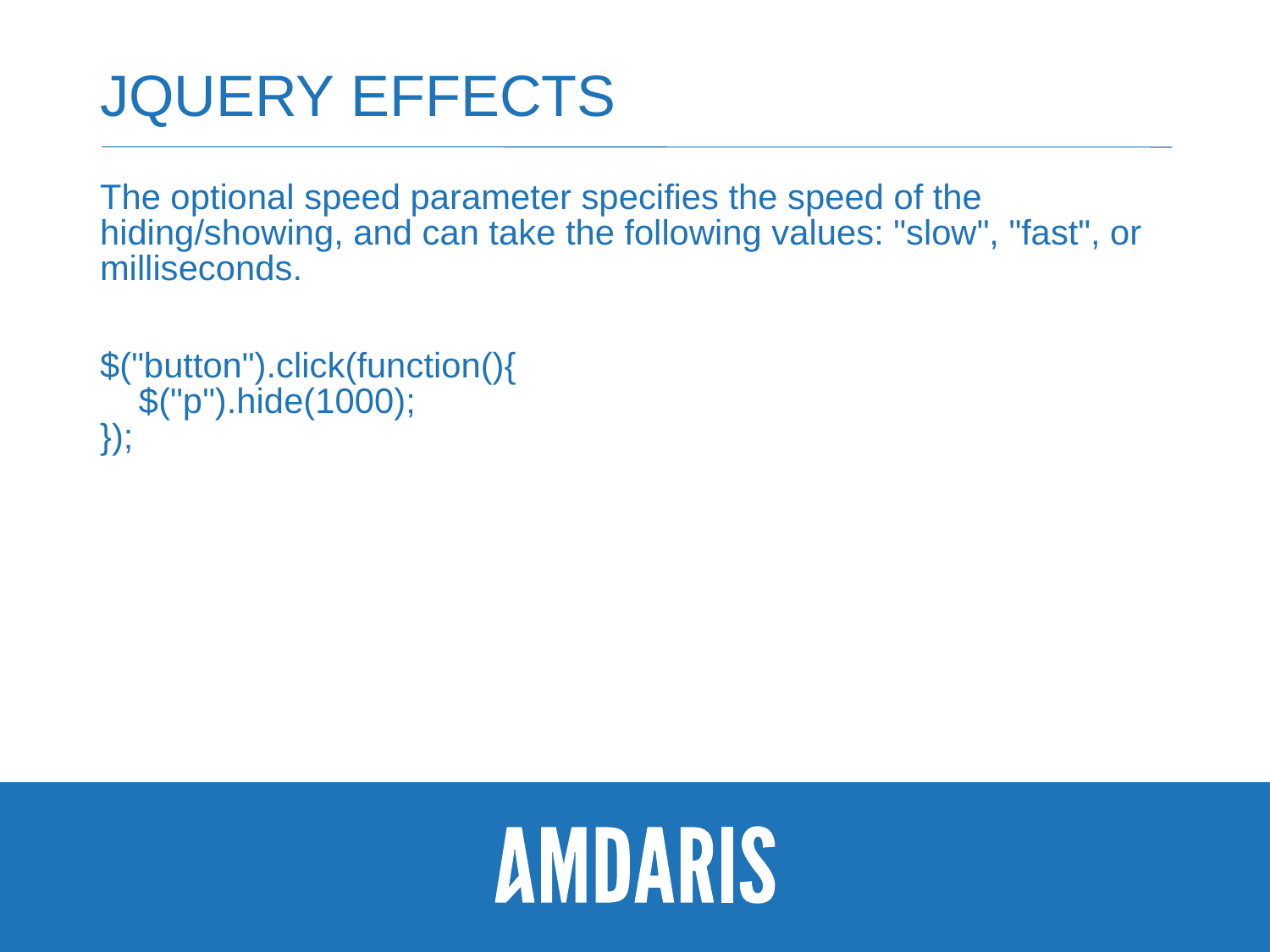

# jQuery effects
The optional speed parameter specifies the speed of the hiding/showing, and can take the following values: "slow", "fast", or milliseconds.

$("button").click(function(){
    $("p").hide(1000);
});